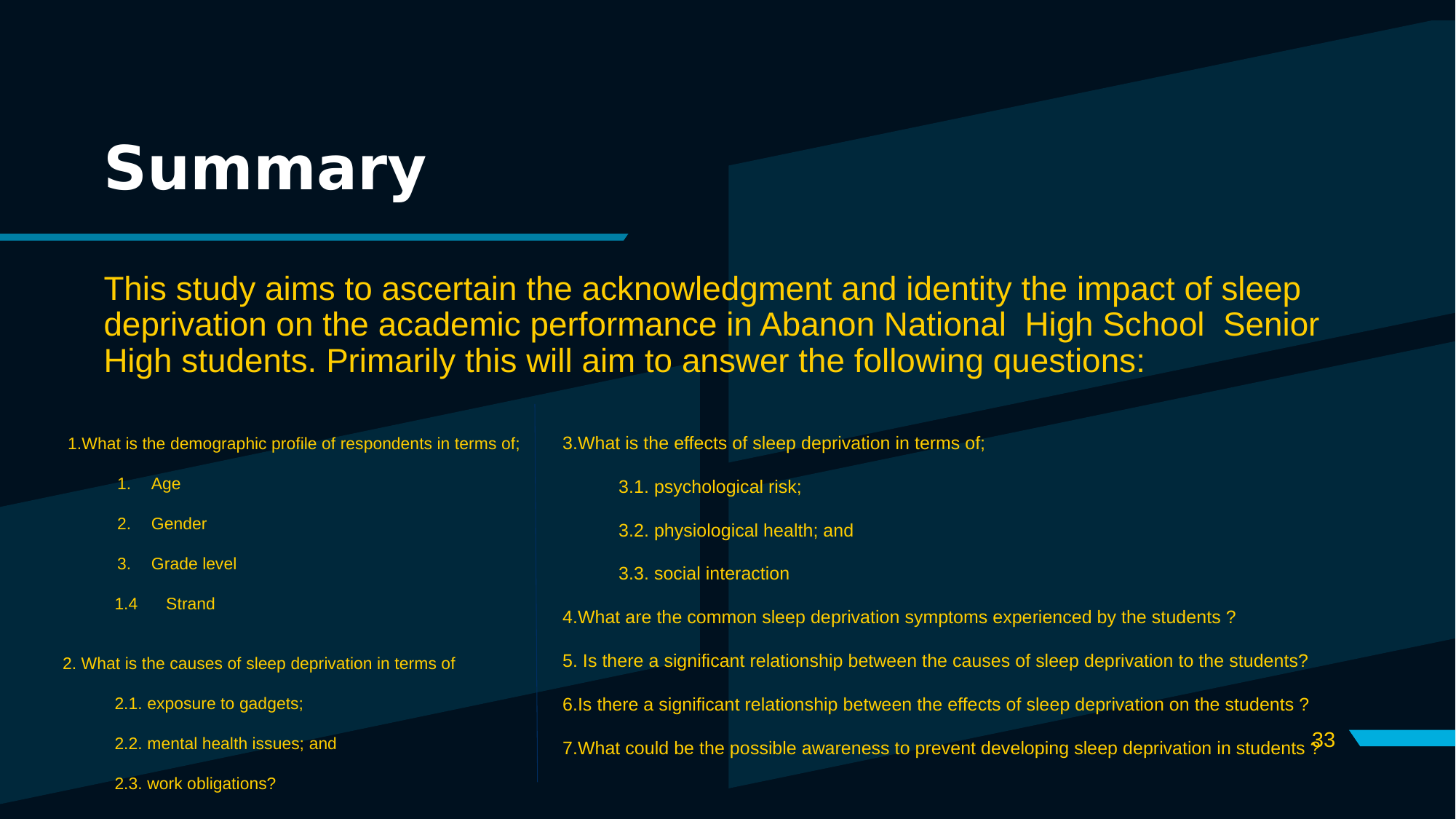

# Summary
This study aims to ascertain the acknowledgment and identity the impact of sleep deprivation on the academic performance in Abanon National  High School  Senior High students. Primarily this will aim to answer the following questions:
 1.What is the demographic profile of respondents in terms of;
Age
Gender
Grade level
           1.4      Strand

2. What is the causes of sleep deprivation in terms of
           2.1. exposure to gadgets;
           2.2. mental health issues; and
           2.3. work obligations?
3.What is the effects of sleep deprivation in terms of;
           3.1. psychological risk;
           3.2. physiological health; and
           3.3. social interaction
4.What are the common sleep deprivation symptoms experienced by the students ?
5. Is there a significant relationship between the causes of sleep deprivation to the students?
6.Is there a significant relationship between the effects of sleep deprivation on the students ?
7.What could be the possible awareness to prevent developing sleep deprivation in students ?
33